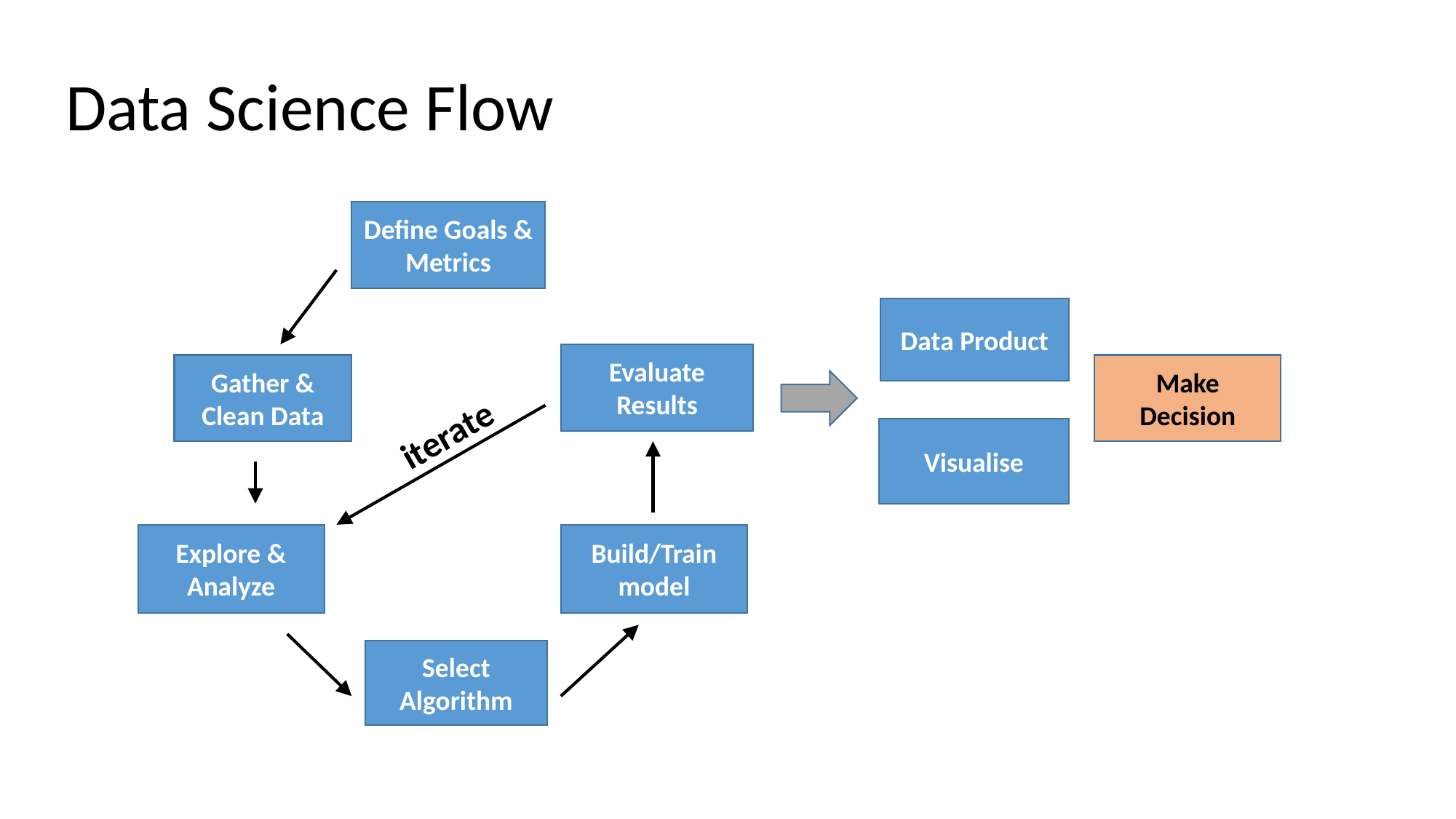

# Data Science Flow
Define Goals & Metrics
Data Product
Evaluate Results
Gather & Clean Data
Make Decision

iterate
Visualise
Explore & Analyze
Build/Train model
Select Algorithm